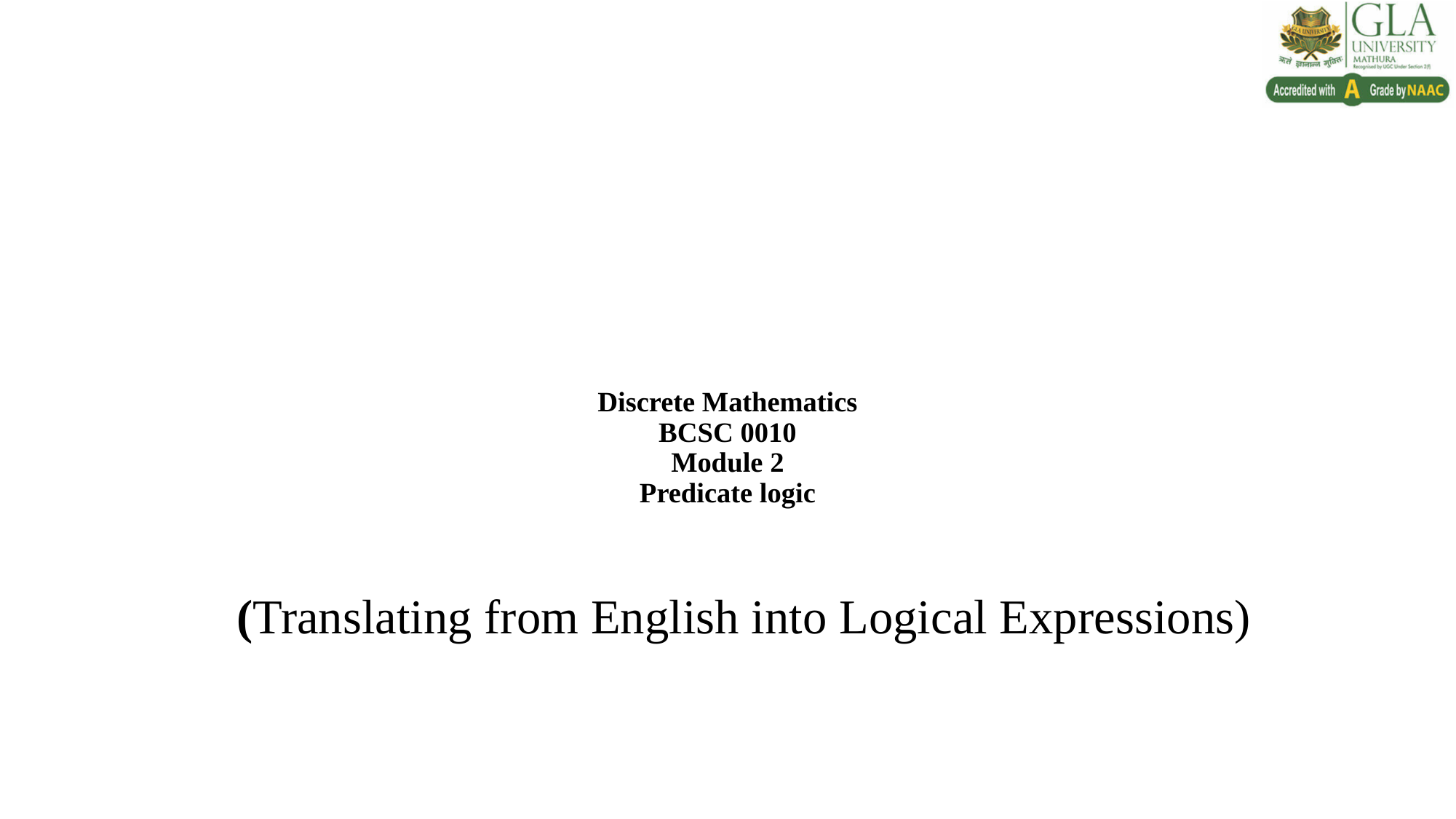

# Discrete Mathematics BCSC 0010 Module 2 Predicate logic
(Translating from English into Logical Expressions)